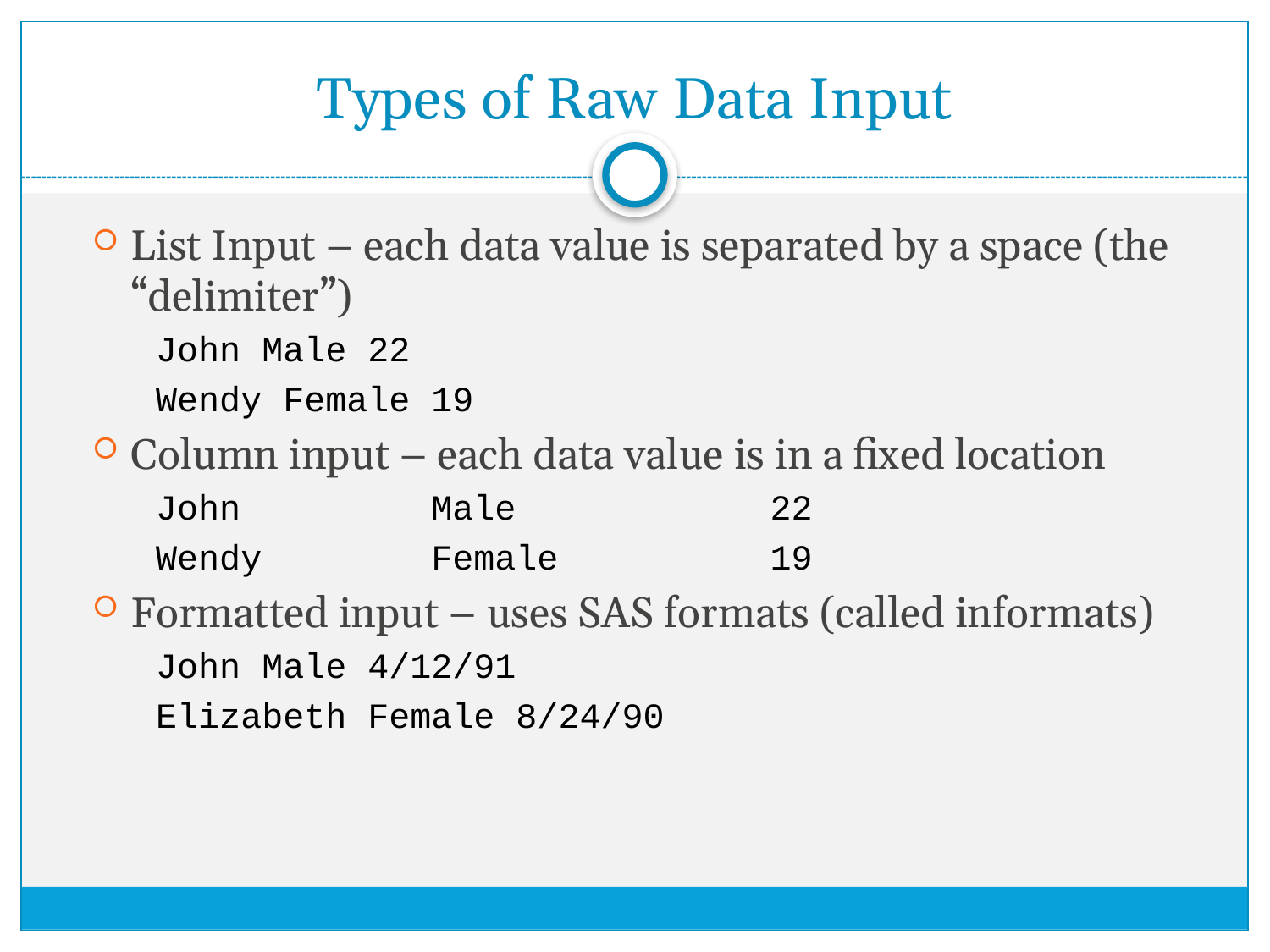

# Types of Raw Data Input
List Input – each data value is separated by a space (the “delimiter”)
John Male 22
Wendy Female 19
Column input – each data value is in a fixed location
John         Male            22
Wendy        Female          19
Formatted input – uses SAS formats (called informats)
John Male 4/12/91
Elizabeth Female 8/24/90